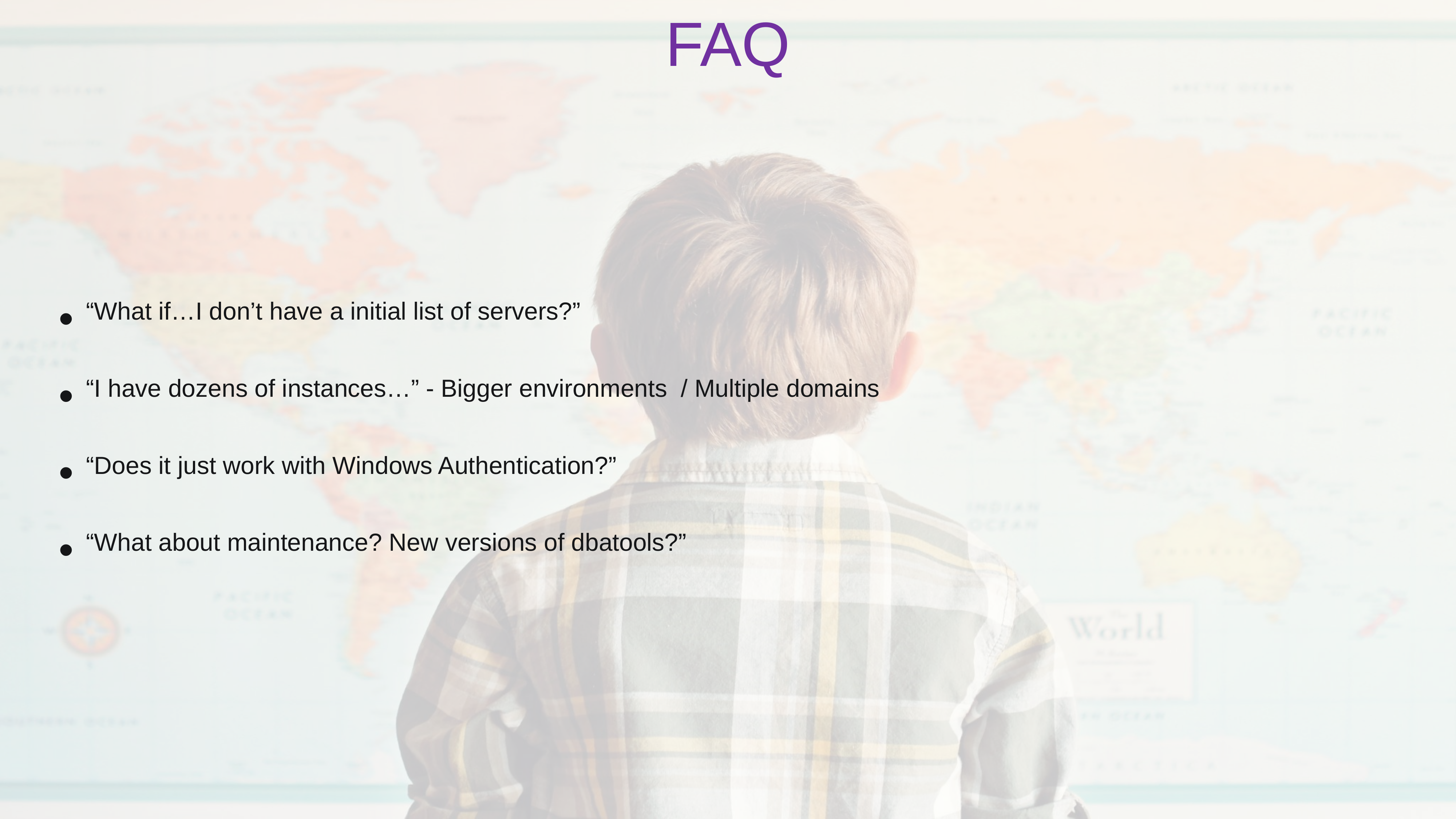

FAQ
“What if…I don’t have a initial list of servers?”
“I have dozens of instances…” - Bigger environments  / Multiple domains
“Does it just work with Windows Authentication?”
“What about maintenance? New versions of dbatools?”